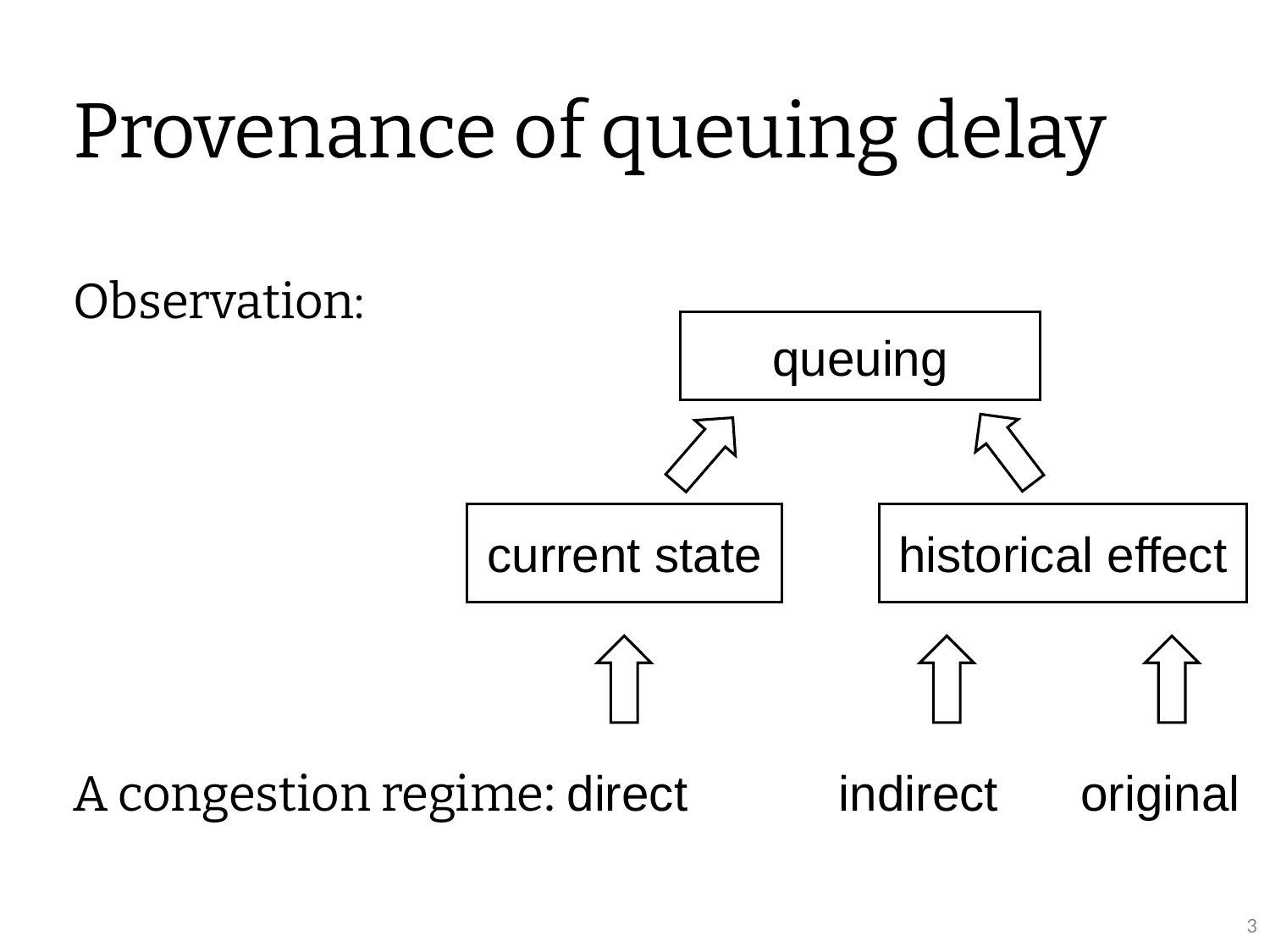

# Provenance of queuing delay
Observation:
queuing

current state
historical effect

A congestion regime: direct           indirect      original
3